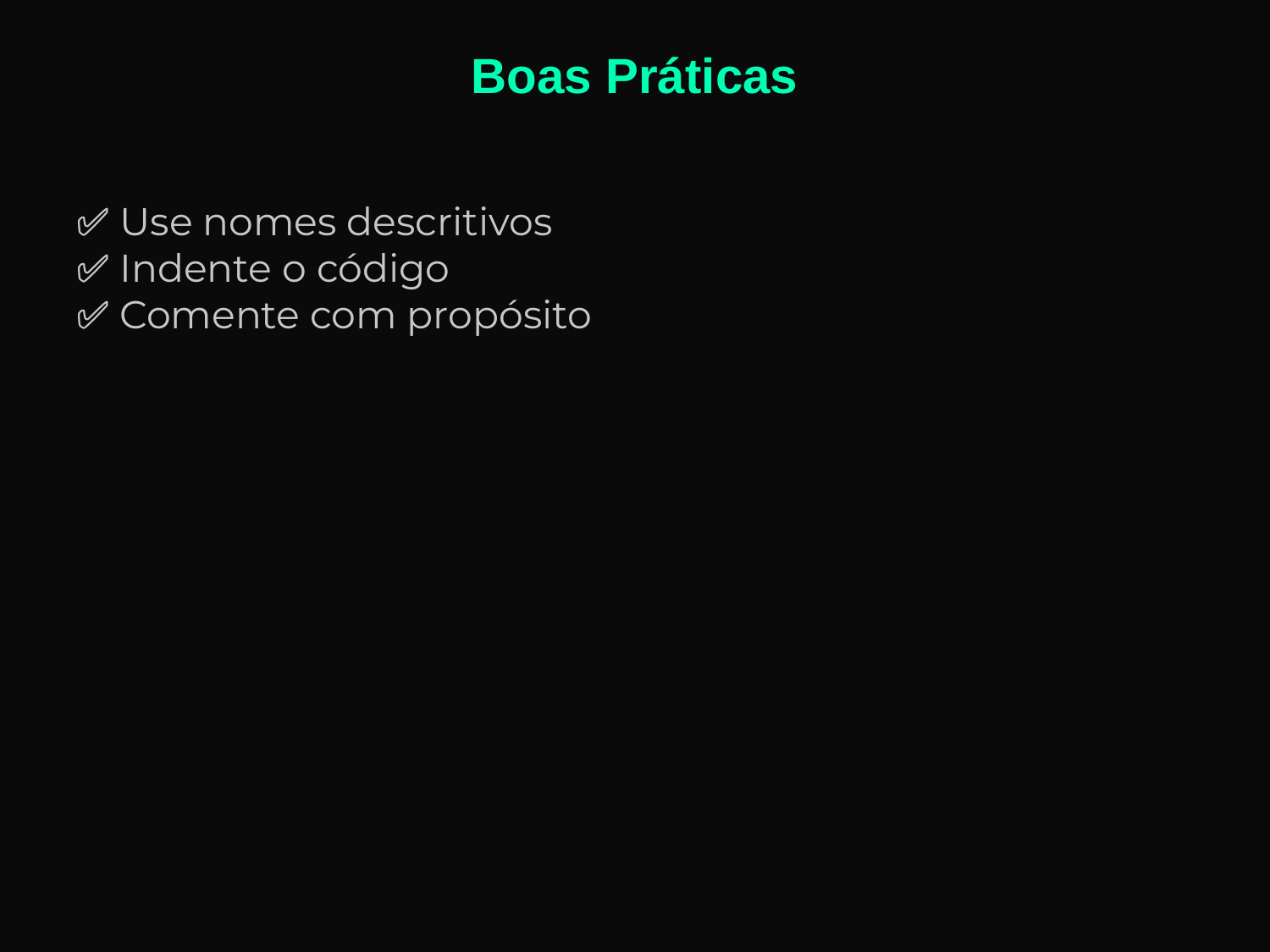

Boas Práticas
✅ Use nomes descritivos
✅ Indente o código
✅ Comente com propósito